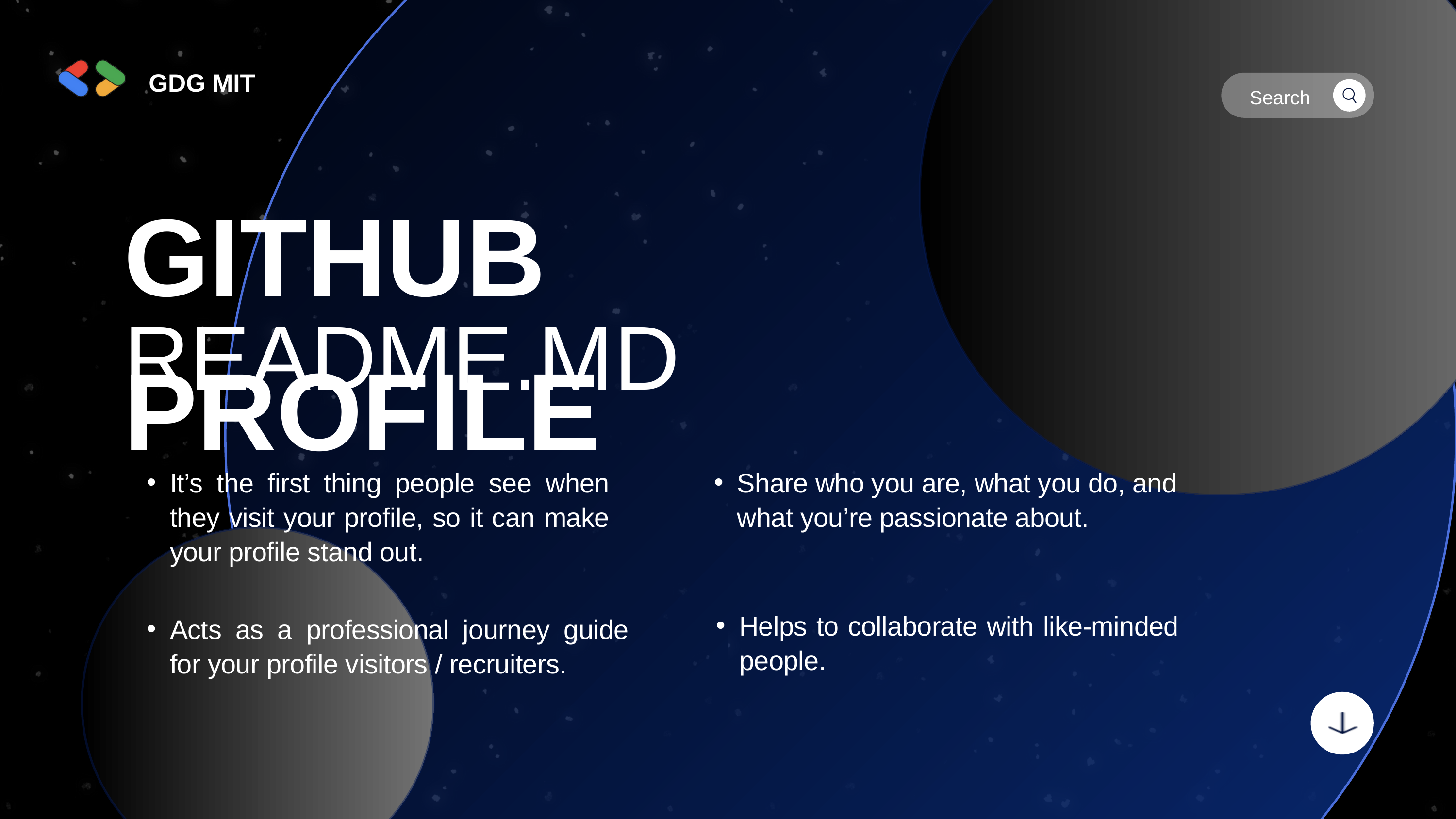

GDG MIT

Search

GITHUB PROFILE
README.MD
It’s the first thing people see when they visit your profile, so it can make your profile stand out.
Share who you are, what you do, and what you’re passionate about.

Helps to collaborate with like-minded people.
Acts as a professional journey guide for your profile visitors / recruiters.